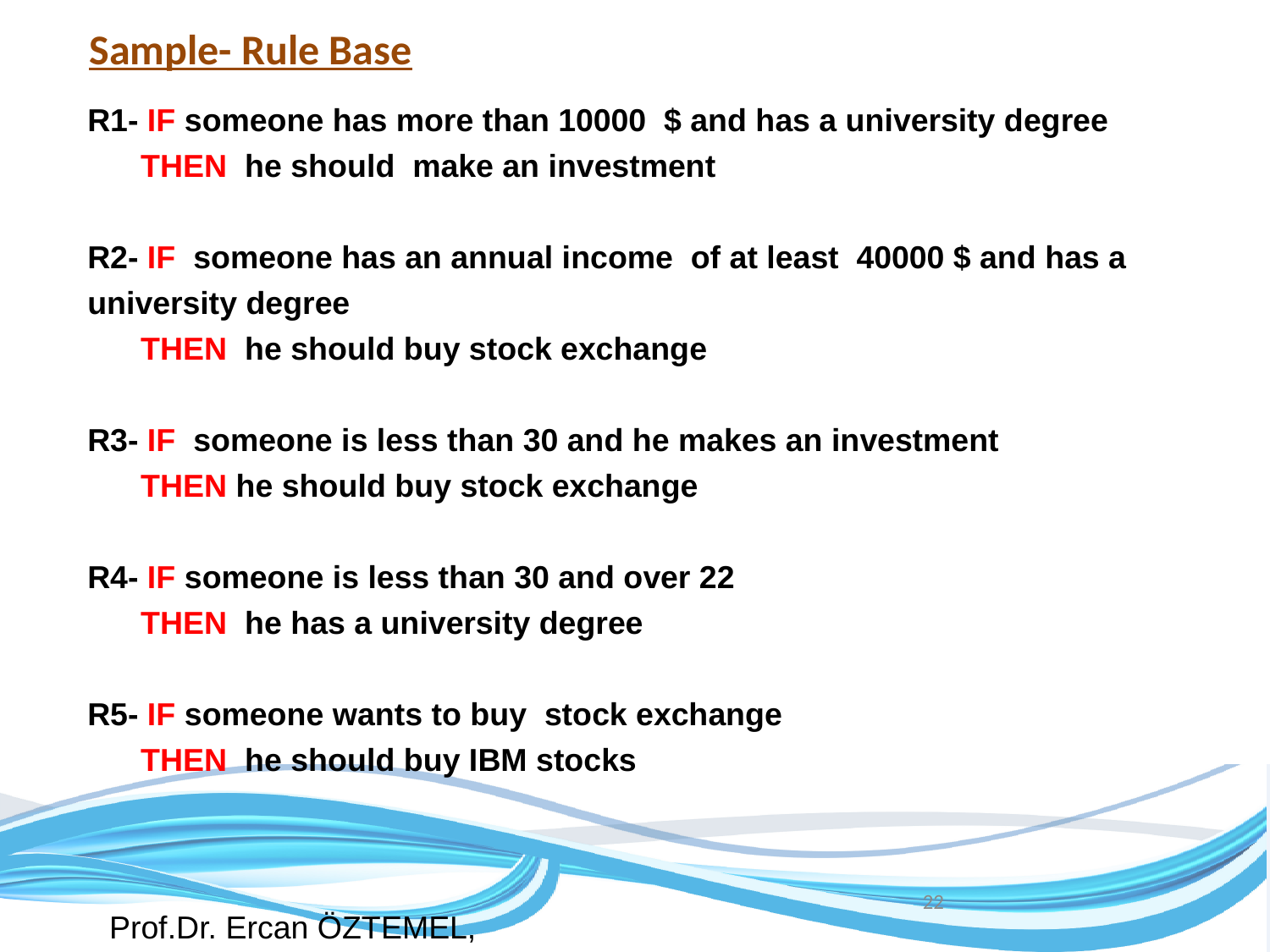

Sample- Rule Base
R1- IF someone has more than 10000  $ and has a university degree
      THEN  he should  make an investment

R2- IF  someone has an annual income  of at least  40000 $ and has a university degree
      THEN  he should buy stock exchange

R3- IF  someone is less than 30 and he makes an investment
      THEN he should buy stock exchange

R4- IF someone is less than 30 and over 22
      THEN  he has a university degree

R5- IF someone wants to buy  stock exchange
      THEN  he should buy IBM stocks

22